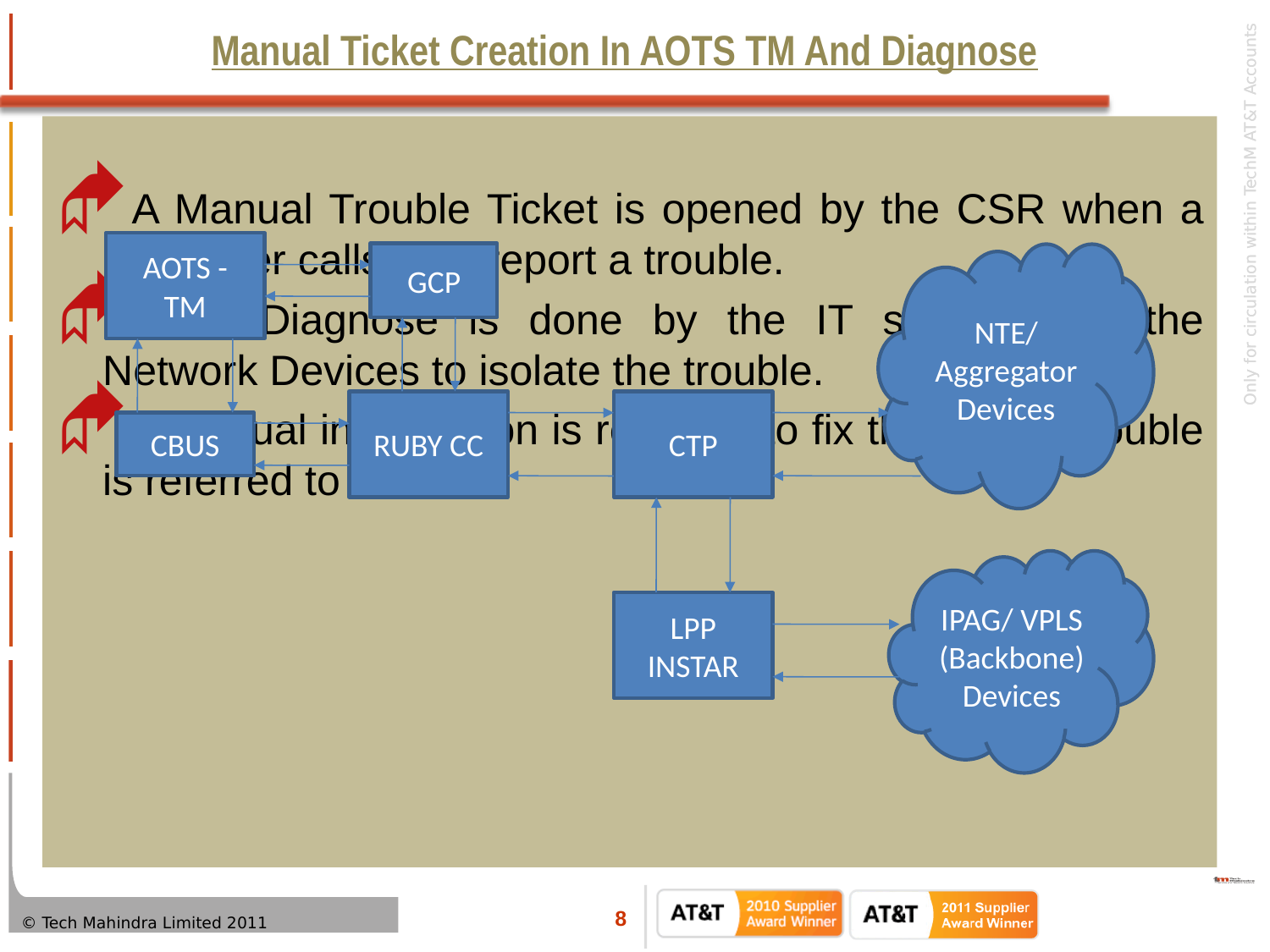

# Manual Ticket Creation In AOTS TM And Diagnose

A Manual Trouble Ticket is opened by the CSR when a Customer calls in to report a trouble.
Initial Diagnose is done by the IT systems on the Network Devices to isolate the trouble.
If Manual intervention is required to fix the issue, Trouble is referred to WFA/C.
AOTS - TM
GCP
NTE/ Aggregator Devices
RUBY CC
CTP
CBUS
IPAG/ VPLS (Backbone) Devices
LPP INSTAR